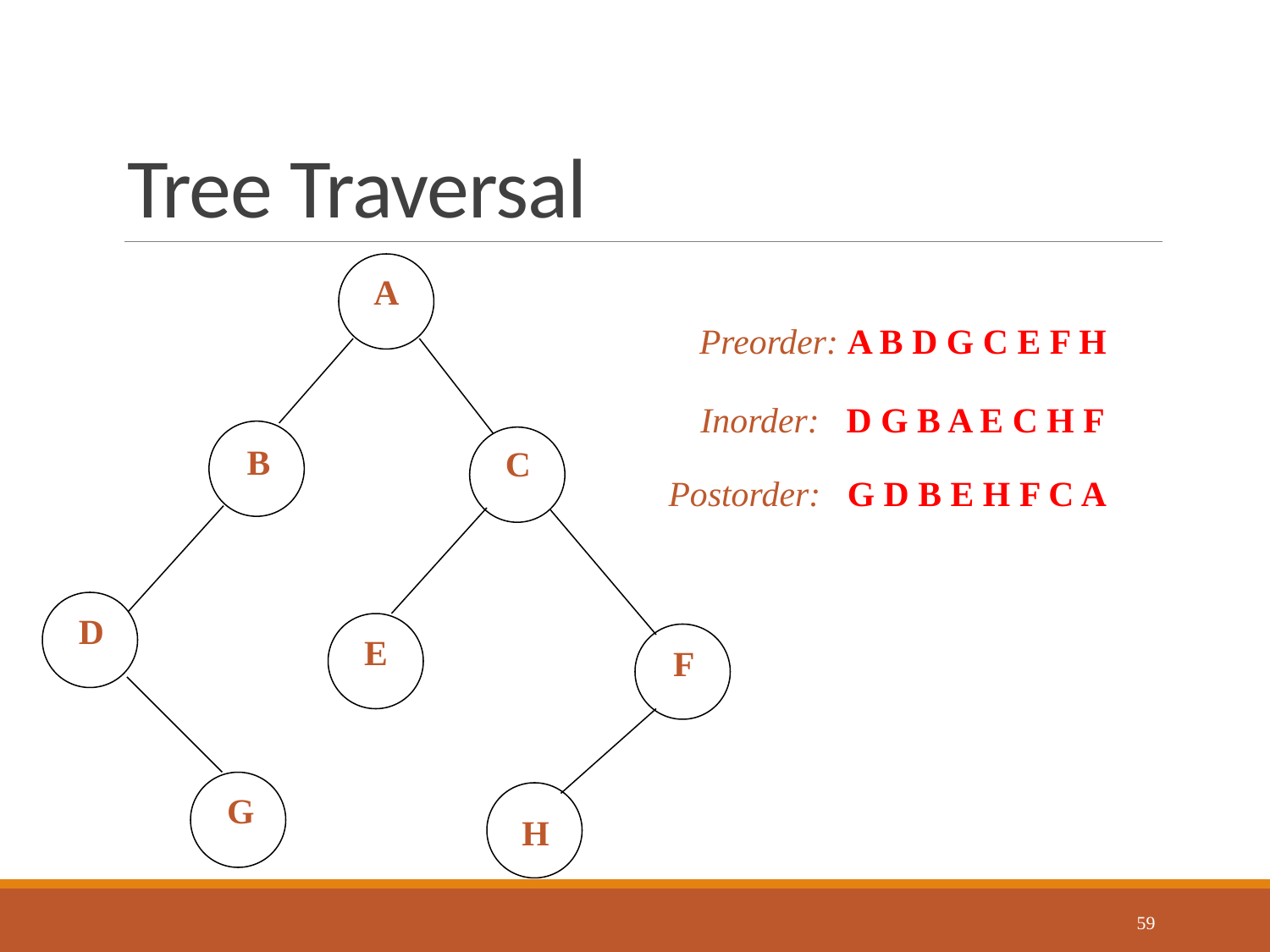

# Tree Traversal

A
Preorder: A B D G C E F H
Inorder:   D G B A E C H F
B
C
Postorder:   G D B E H F C A

D
E
F
G
H
59